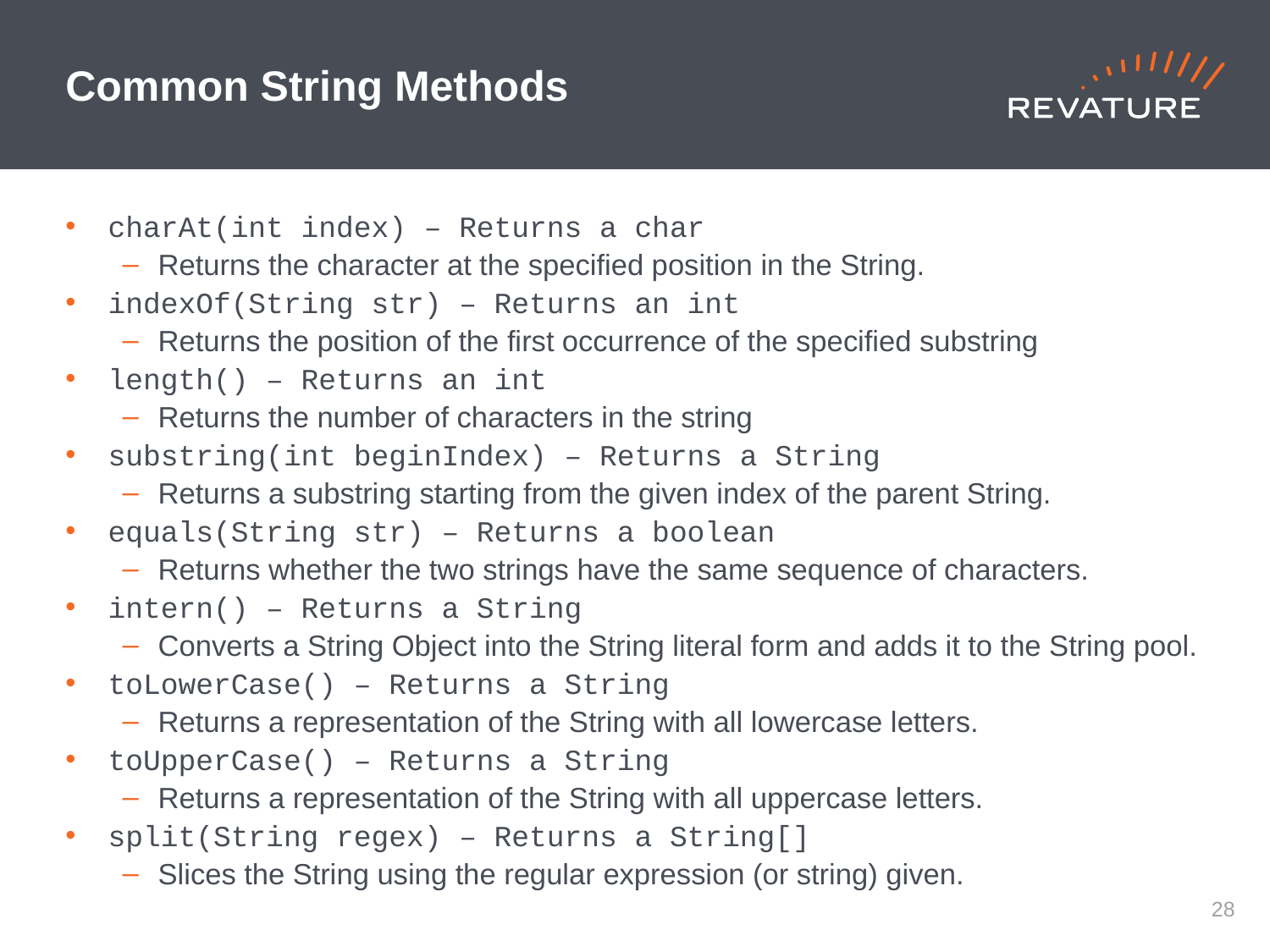

# Common String Methods
charAt(int index) – Returns a char
Returns the character at the specified position in the String.
indexOf(String str) – Returns an int
Returns the position of the first occurrence of the specified substring
length() – Returns an int
Returns the number of characters in the string
substring(int beginIndex) – Returns a String
Returns a substring starting from the given index of the parent String.
equals(String str) – Returns a boolean
Returns whether the two strings have the same sequence of characters.
intern() – Returns a String
Converts a String Object into the String literal form and adds it to the String pool.
toLowerCase() – Returns a String
Returns a representation of the String with all lowercase letters.
toUpperCase() – Returns a String
Returns a representation of the String with all uppercase letters.
split(String regex) – Returns a String[]
Slices the String using the regular expression (or string) given.

28